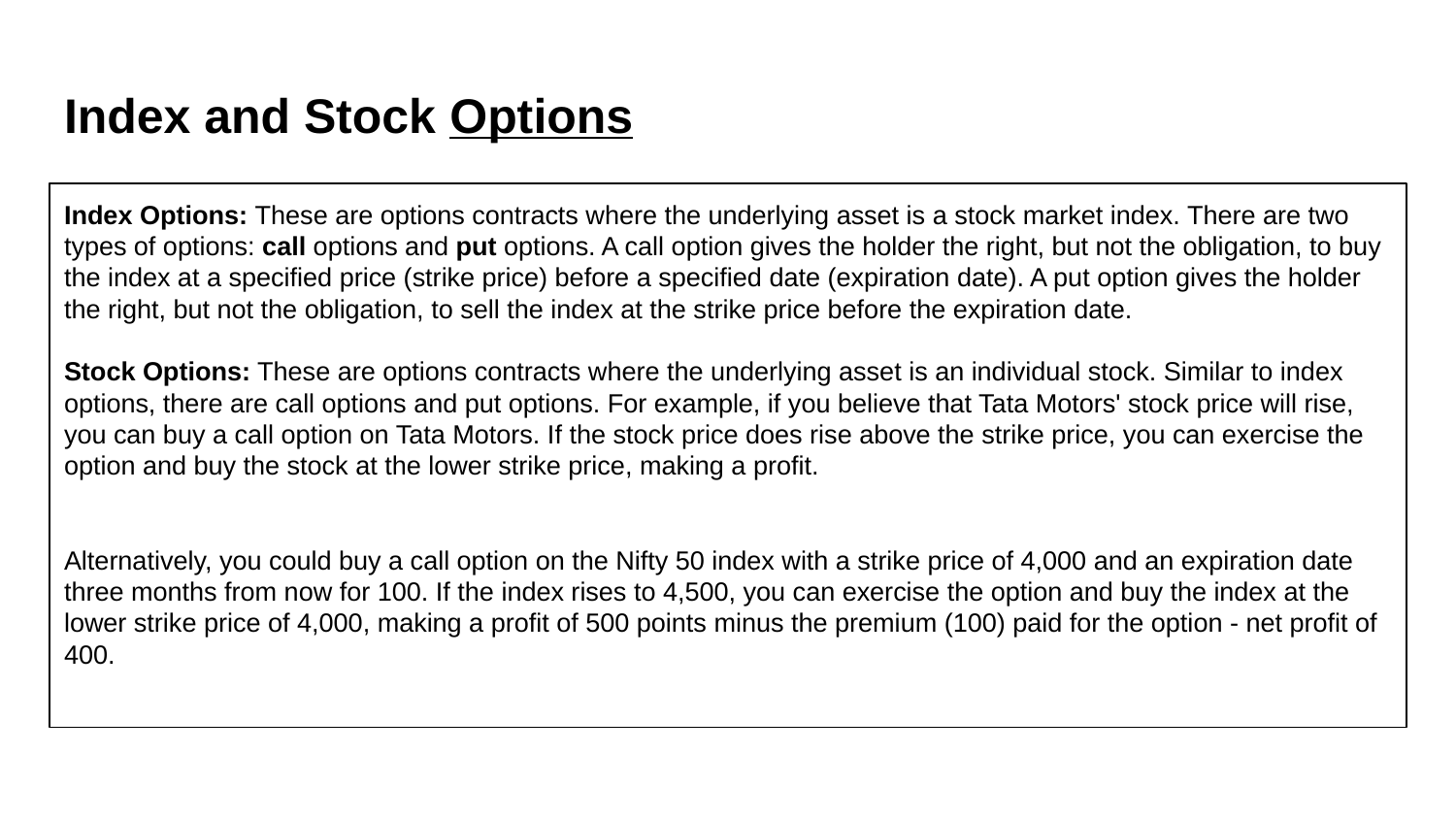

# Index and Stock Options
Index Options: These are options contracts where the underlying asset is a stock market index. There are two types of options: call options and put options. A call option gives the holder the right, but not the obligation, to buy the index at a specified price (strike price) before a specified date (expiration date). A put option gives the holder the right, but not the obligation, to sell the index at the strike price before the expiration date.

Stock Options: These are options contracts where the underlying asset is an individual stock. Similar to index options, there are call options and put options. For example, if you believe that Tata Motors' stock price will rise, you can buy a call option on Tata Motors. If the stock price does rise above the strike price, you can exercise the option and buy the stock at the lower strike price, making a profit.

Alternatively, you could buy a call option on the Nifty 50 index with a strike price of 4,000 and an expiration date three months from now for 100. If the index rises to 4,500, you can exercise the option and buy the index at the lower strike price of 4,000, making a profit of 500 points minus the premium (100) paid for the option - net profit of 400.